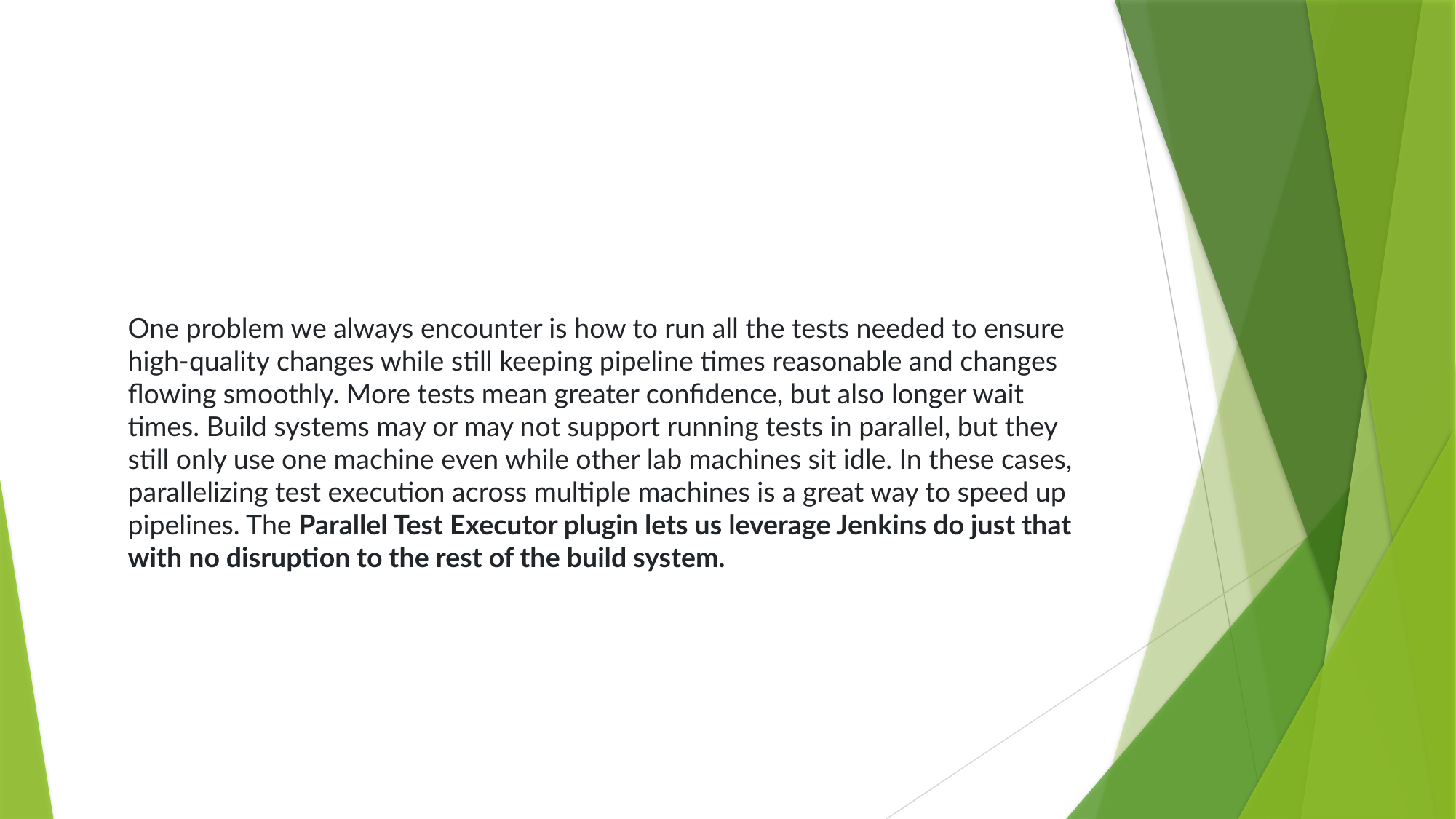

#

One problem we always encounter is how to run all the tests needed to ensure high-quality changes while still keeping pipeline times reasonable and changes flowing smoothly. More tests mean greater confidence, but also longer wait times. Build systems may or may not support running tests in parallel, but they still only use one machine even while other lab machines sit idle. In these cases, parallelizing test execution across multiple machines is a great way to speed up pipelines. The Parallel Test Executor plugin lets us leverage Jenkins do just that with no disruption to the rest of the build system.